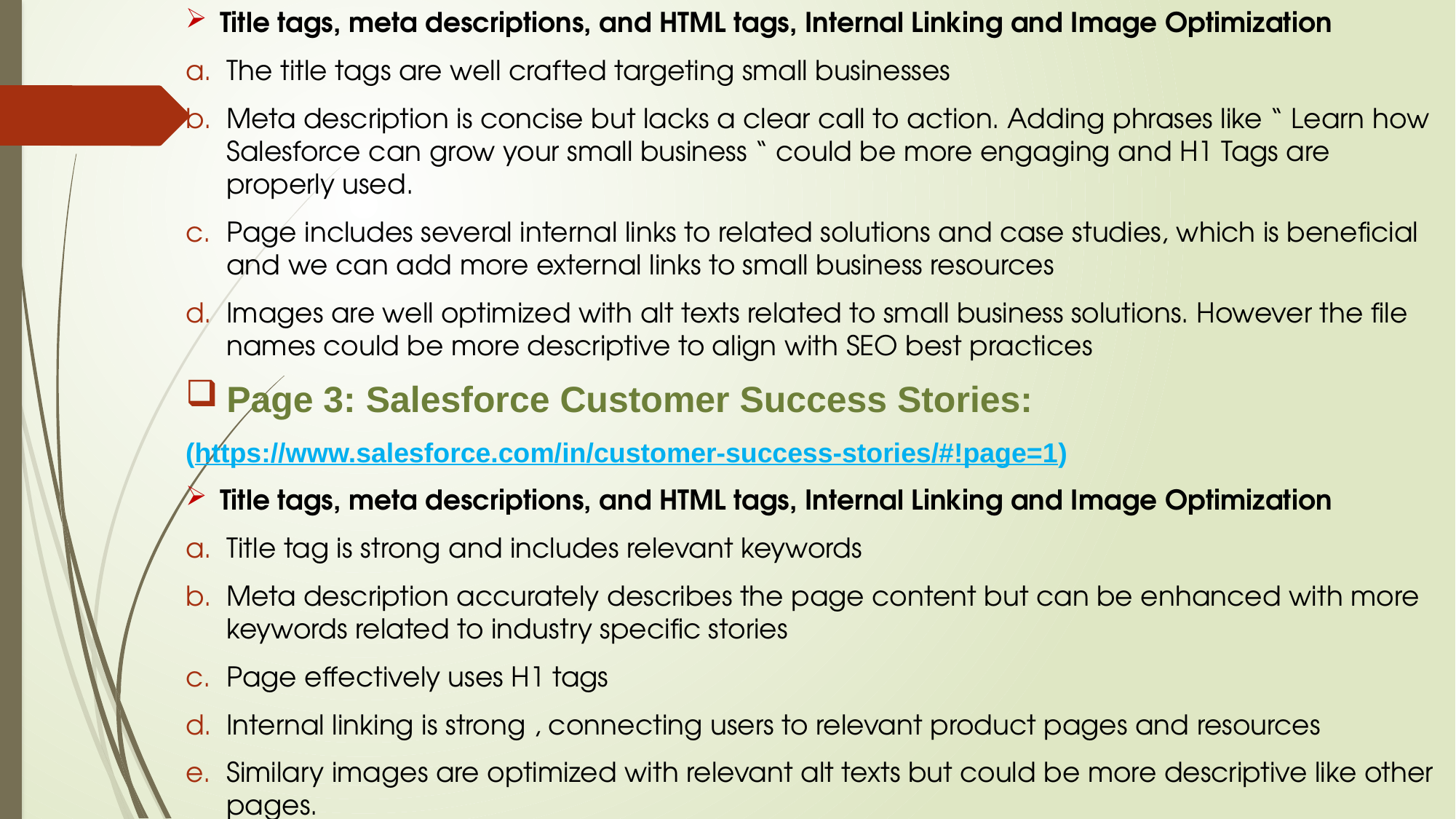

Title tags, meta descriptions, and HTML tags, Internal Linking and Image Optimization
The title tags are well crafted targeting small businesses
Meta description is concise but lacks a clear call to action. Adding phrases like “ Learn how Salesforce can grow your small business “ could be more engaging and H1 Tags are properly used.
Page includes several internal links to related solutions and case studies, which is beneficial and we can add more external links to small business resources
Images are well optimized with alt texts related to small business solutions. However the file names could be more descriptive to align with SEO best practices
Page 3: Salesforce Customer Success Stories:
(https://www.salesforce.com/in/customer-success-stories/#!page=1)
Title tags, meta descriptions, and HTML tags, Internal Linking and Image Optimization
Title tag is strong and includes relevant keywords
Meta description accurately describes the page content but can be enhanced with more keywords related to industry specific stories
Page effectively uses H1 tags
Internal linking is strong , connecting users to relevant product pages and resources
Similary images are optimized with relevant alt texts but could be more descriptive like other pages.